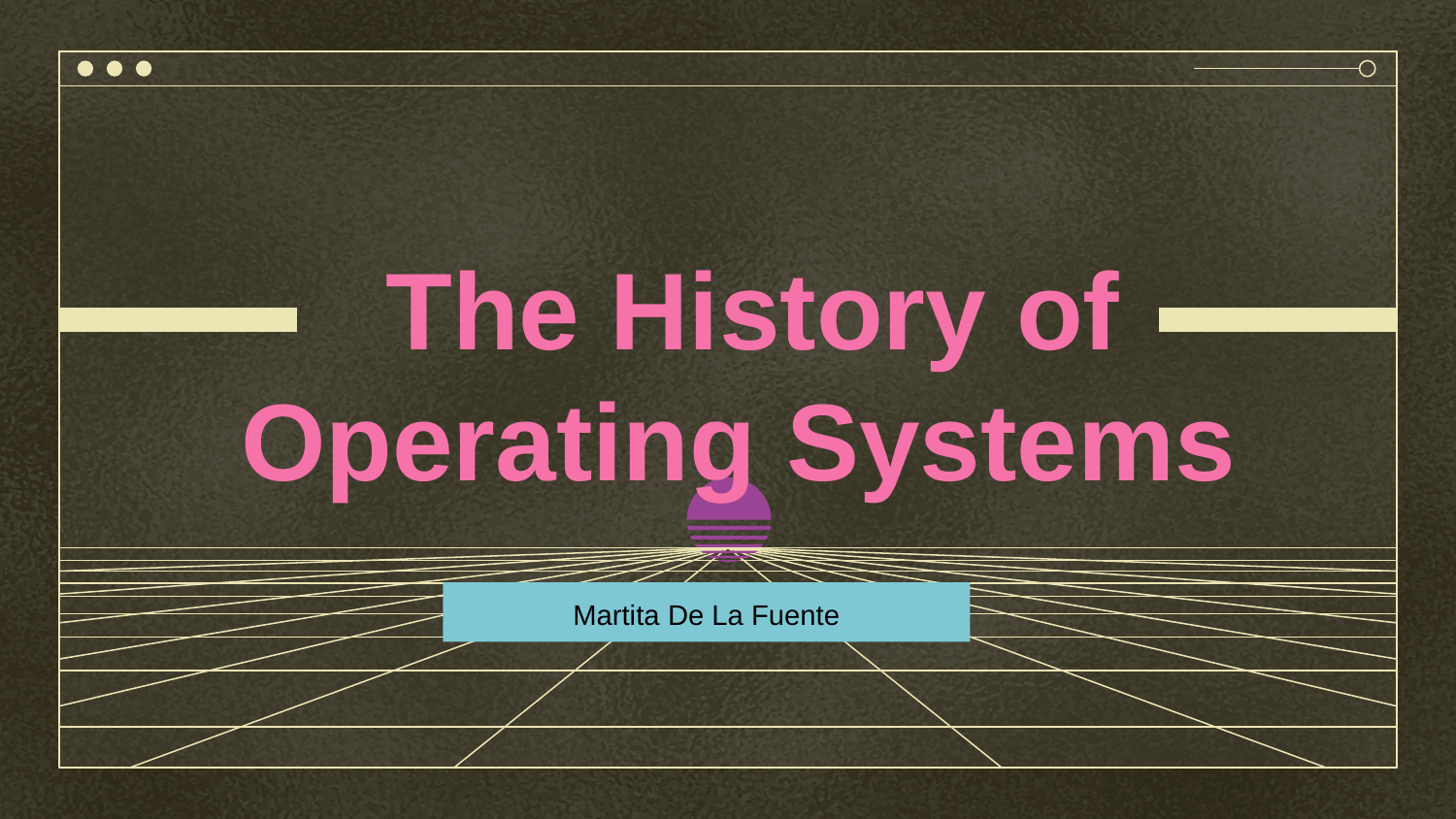

# The History of Operating Systems
Martita De La Fuente